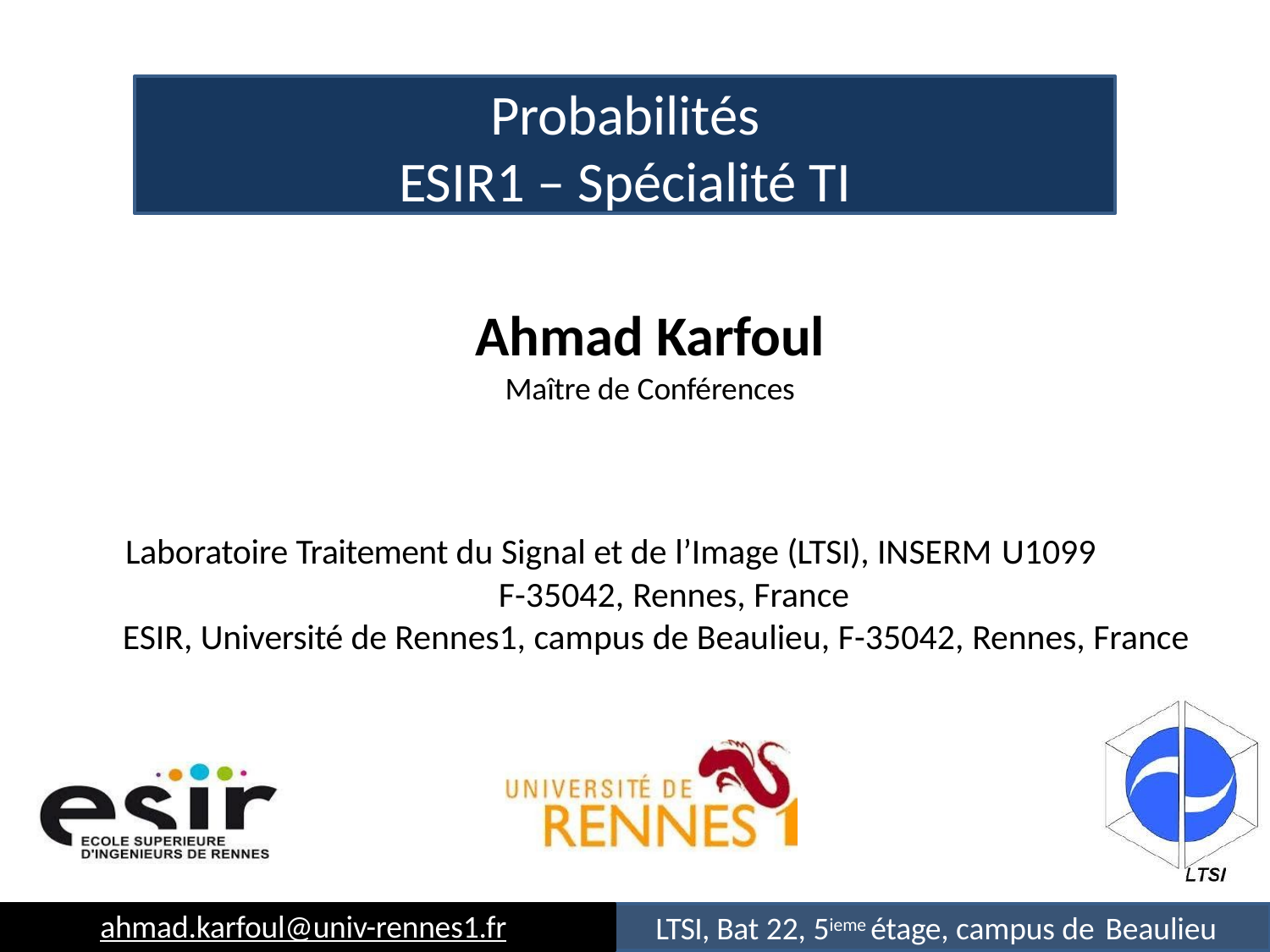

Probabilités
ESIR1 – Spécialité TI
Ahmad Karfoul
Maître de Conférences
Laboratoire Traitement du Signal et de l’Image (LTSI), INSERM U1099
F-35042, Rennes, France
ESIR, Université de Rennes1, campus de Beaulieu, F-35042, Rennes, France

ahmad.karfoul@univ-rennes1.fr
LTSI, Bat 22, 5ieme étage, campus de Beaulieu